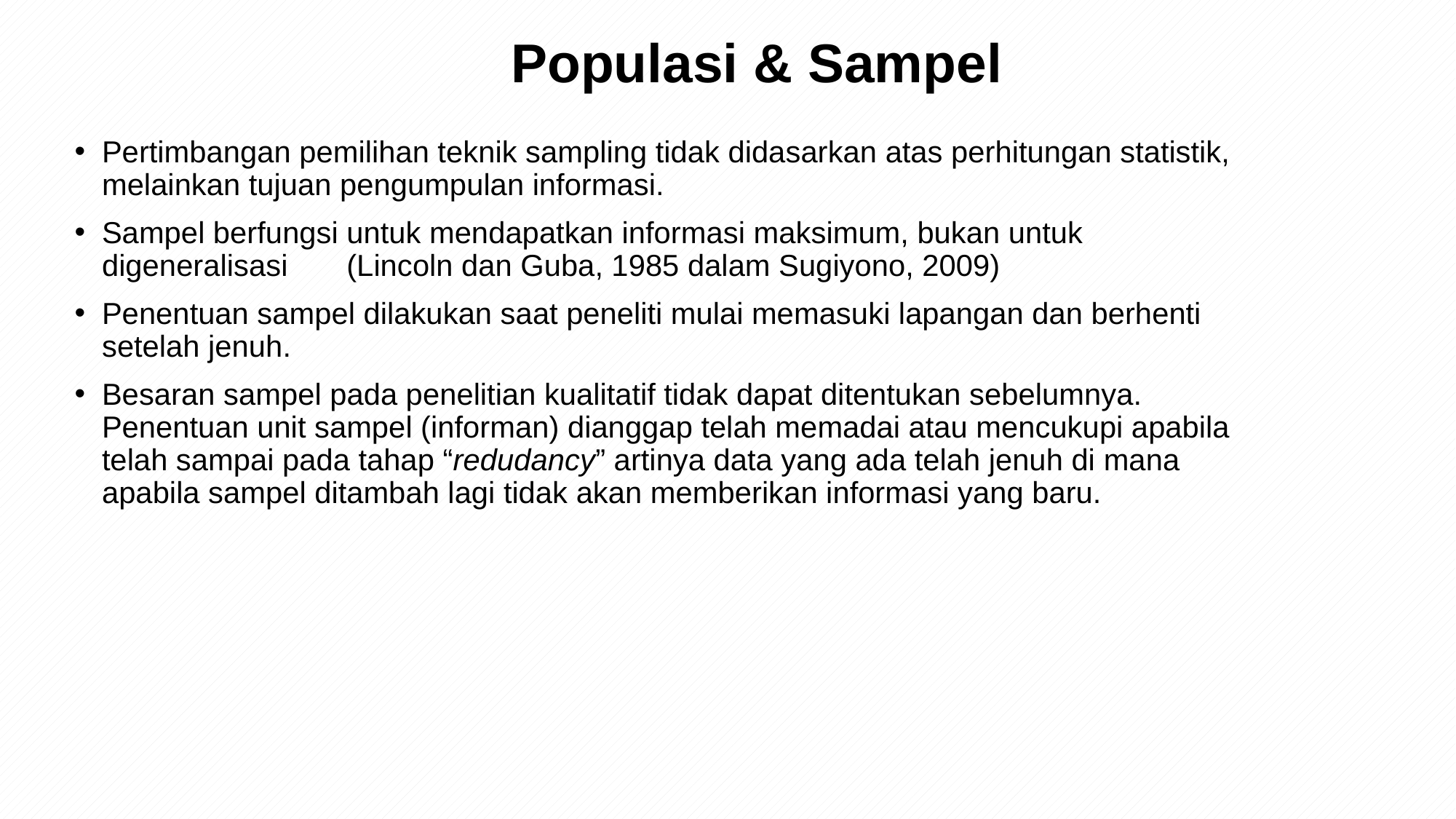

Populasi & Sampel
Pertimbangan pemilihan teknik sampling tidak didasarkan atas perhitungan statistik, melainkan tujuan pengumpulan informasi.
Sampel berfungsi untuk mendapatkan informasi maksimum, bukan untuk digeneralisasi       (Lincoln dan Guba, 1985 dalam Sugiyono, 2009)
Penentuan sampel dilakukan saat peneliti mulai memasuki lapangan dan berhenti setelah jenuh.
Besaran sampel pada penelitian kualitatif tidak dapat ditentukan sebelumnya. Penentuan unit sampel (informan) dianggap telah memadai atau mencukupi apabila telah sampai pada tahap “redudancy” artinya data yang ada telah jenuh di mana apabila sampel ditambah lagi tidak akan memberikan informasi yang baru.